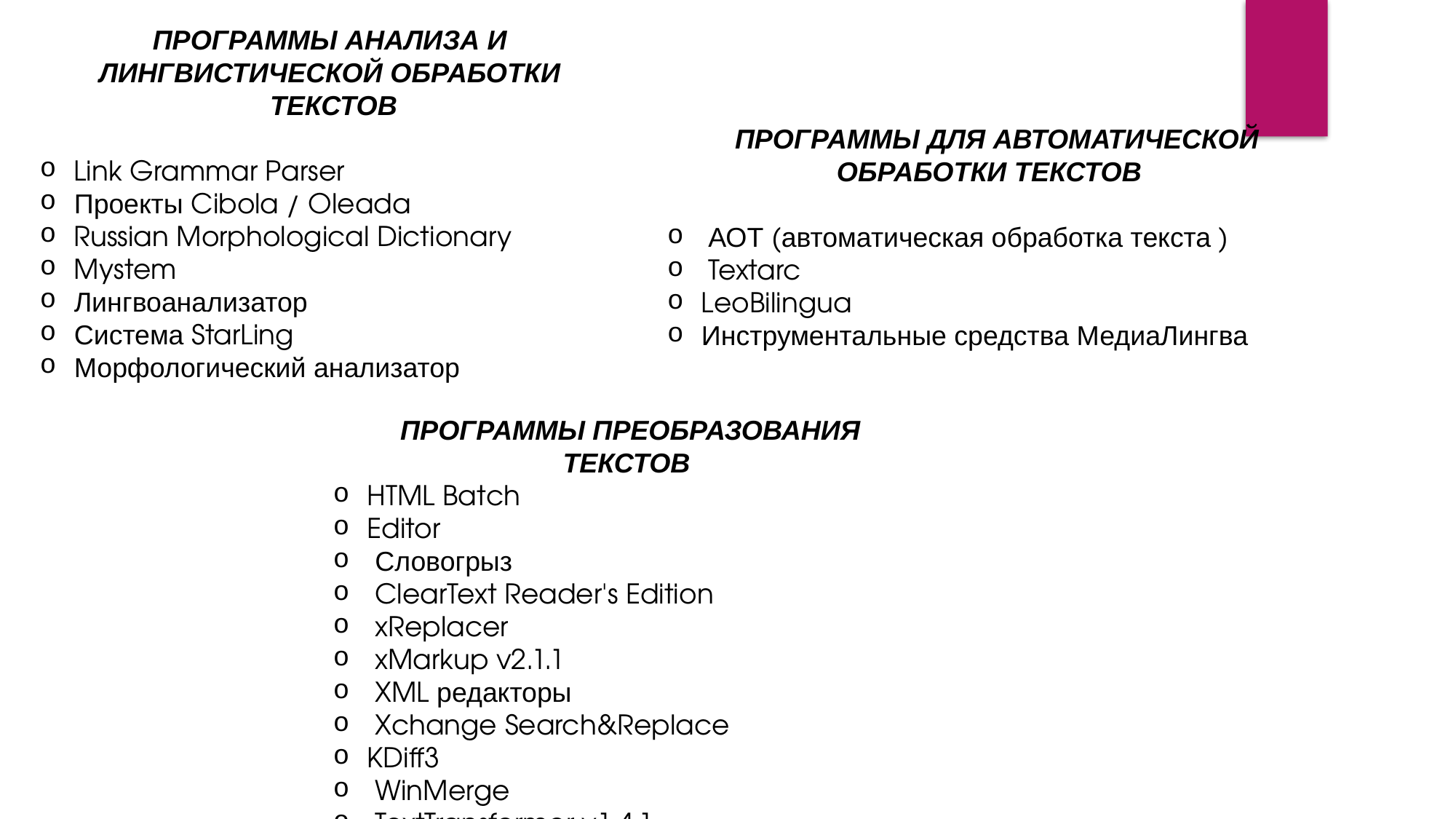

ПРОГРАММЫ АНАЛИЗА И ЛИНГВИСТИЧЕСКОЙ ОБРАБОТКИ
 ТЕКСТОВ

Link Grammar Parser
Проекты Cibola / Oleada
Russian Morphological Dictionary
Mystem
Лингвоанализатор
Система StarLing
Морфологический анализатор

ПРОГРАММЫ ДЛЯ АВТОМАТИЧЕСКОЙ ОБРАБОТКИ ТЕКСТОВ

АОТ (автоматическая обработка текста )
Textarc
LeoBilingua
Инструментальные средства МедиаЛингва

ПРОГРАММЫ ПРЕОБРАЗОВАНИЯ ТЕКСТОВ
HTML Batch
Editor
 Словогрыз
 ClearText Reader's Edition
 xReplacer
 xMarkup v2.1.1
 XML редакторы
 Xchange Search&Replace
KDiff3
 WinMerge
 TextTransformer v1.4.1 .